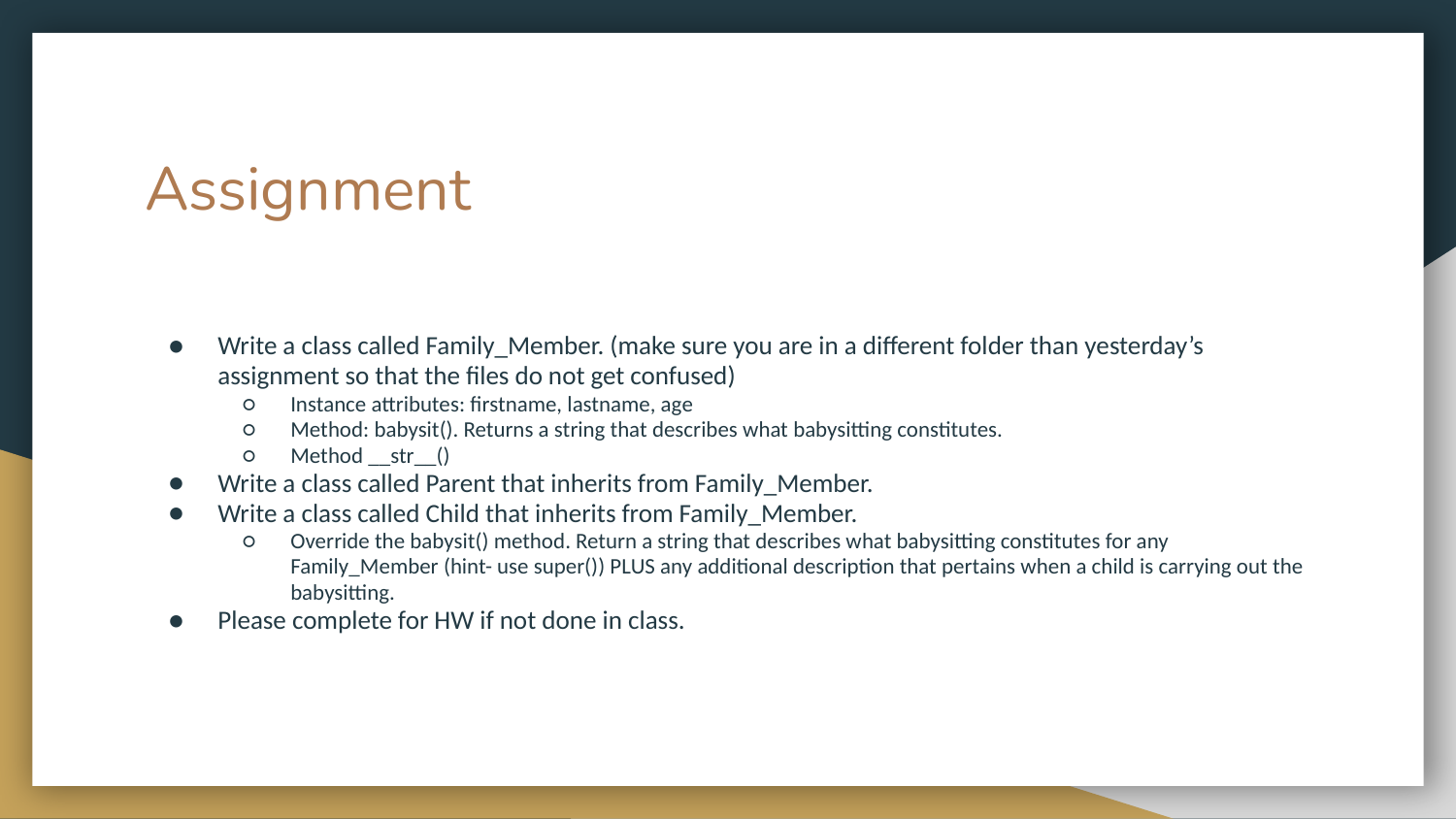

# Assignment
Write a class called Family_Member. (make sure you are in a different folder than yesterday’s assignment so that the files do not get confused)
Instance attributes: firstname, lastname, age
Method: babysit(). Returns a string that describes what babysitting constitutes.
Method __str__()
Write a class called Parent that inherits from Family_Member.
Write a class called Child that inherits from Family_Member.
Override the babysit() method. Return a string that describes what babysitting constitutes for any Family_Member (hint- use super()) PLUS any additional description that pertains when a child is carrying out the babysitting.
Please complete for HW if not done in class.